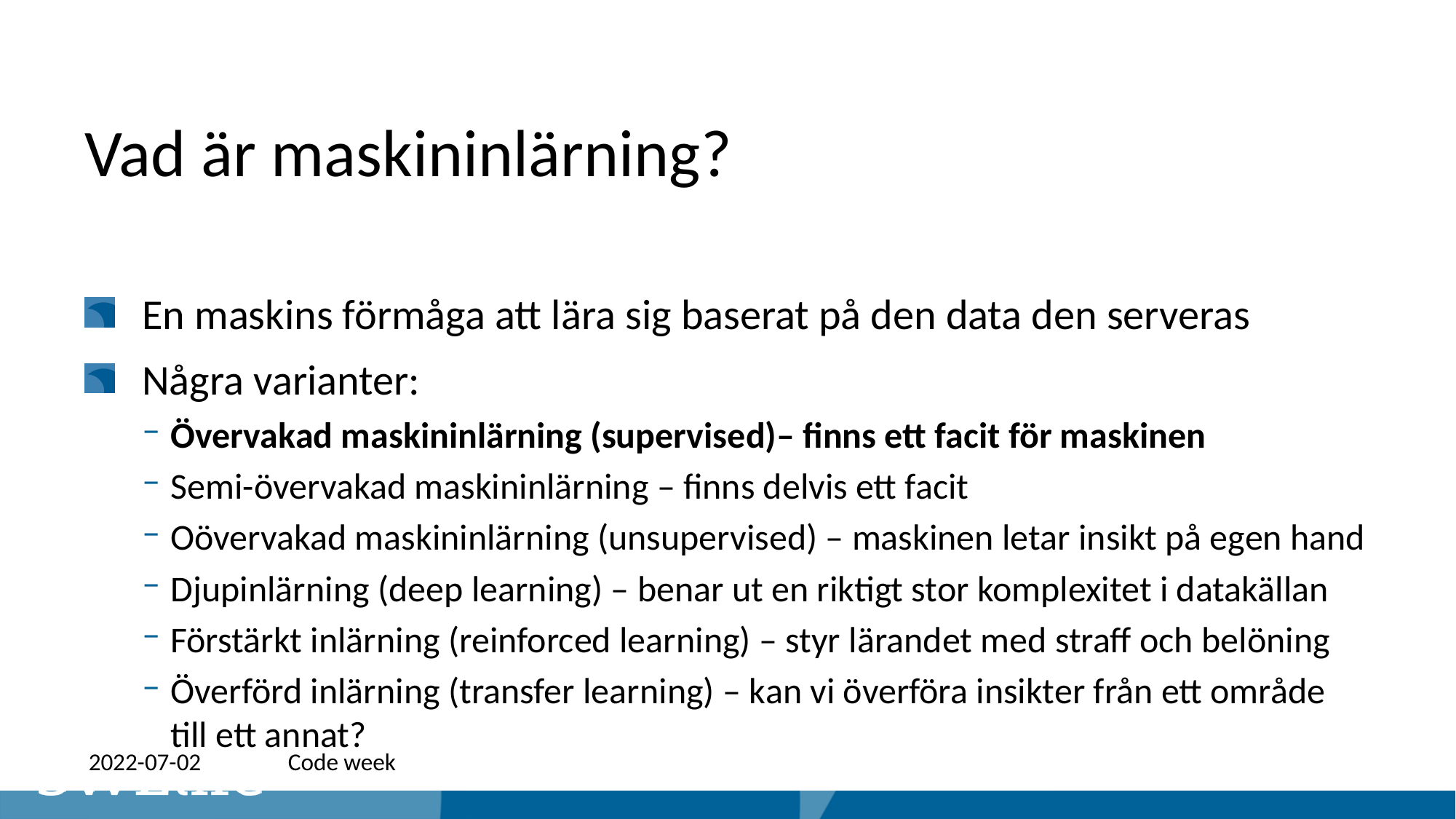

# Vad är maskininlärning?
En maskins förmåga att lära sig baserat på den data den serveras
Några varianter:
Övervakad maskininlärning (supervised)– finns ett facit för maskinen
Semi-övervakad maskininlärning – finns delvis ett facit
Oövervakad maskininlärning (unsupervised) – maskinen letar insikt på egen hand
Djupinlärning (deep learning) – benar ut en riktigt stor komplexitet i datakällan
Förstärkt inlärning (reinforced learning) – styr lärandet med straff och belöning
Överförd inlärning (transfer learning) – kan vi överföra insikter från ett område till ett annat?
2022-07-02
Code week